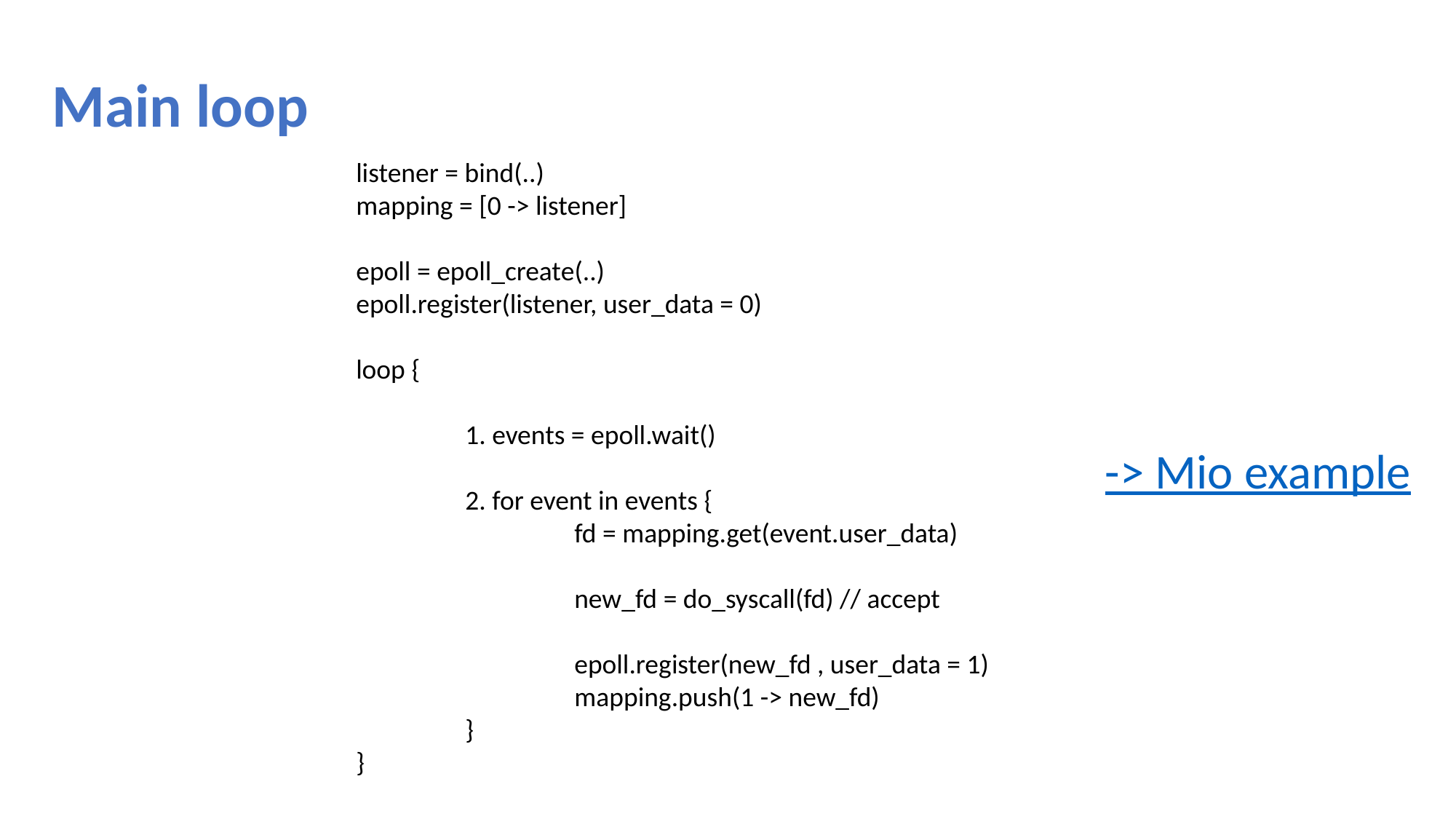

Main loop
listener = bind(..)
mapping = [0 -> listener]

epoll = epoll_create(..)
epoll.register(listener, user_data = 0)

loop {
	1. events = epoll.wait()

	2. for event in events {
		fd = mapping.get(event.user_data)

		new_fd = do_syscall(fd) // accept

		epoll.register(new_fd , user_data = 1)
		mapping.push(1 -> new_fd)
	}
}
-> Mio example